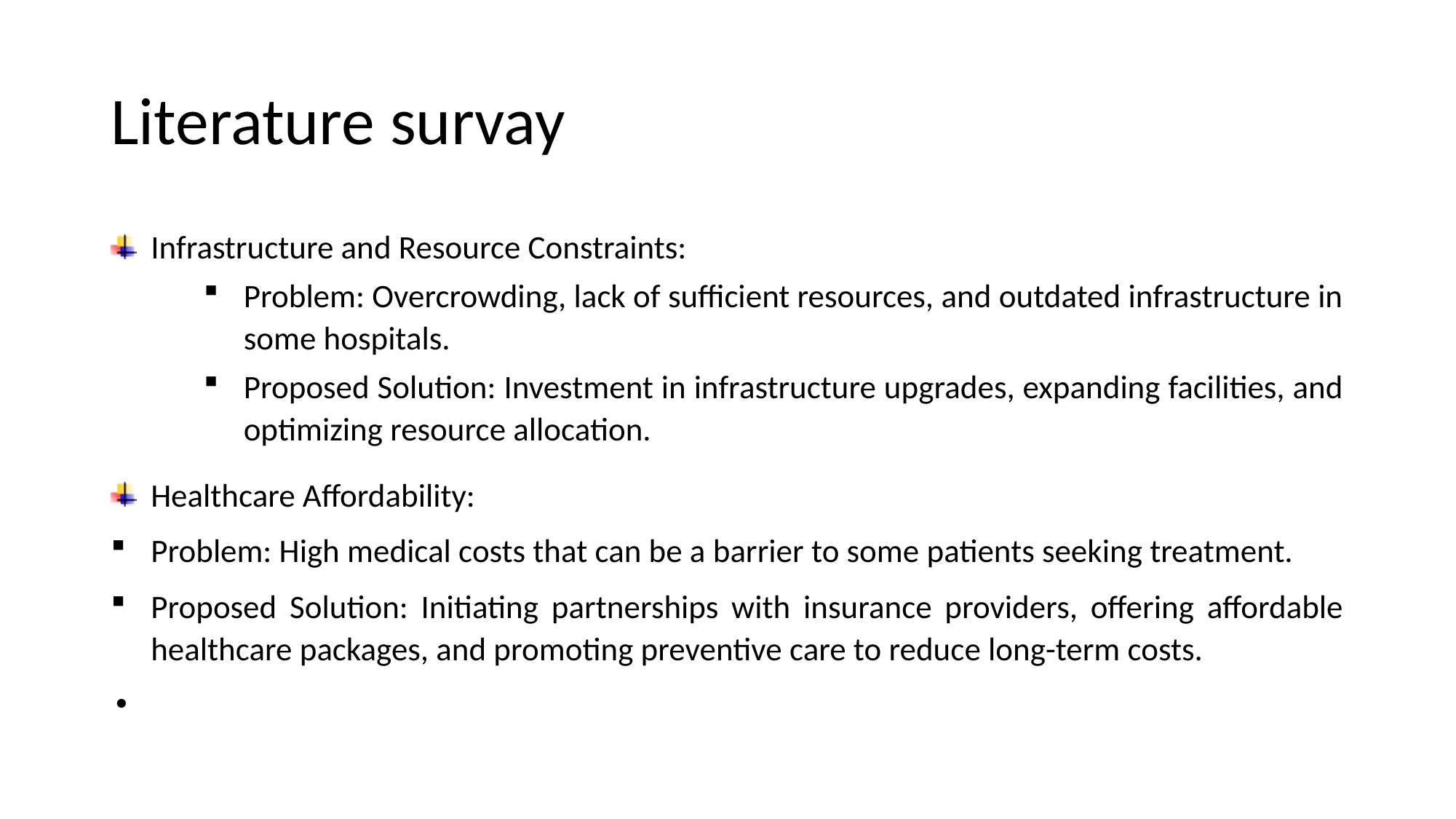

# Literature survay
Infrastructure and Resource Constraints:
Problem: Overcrowding, lack of sufficient resources, and outdated infrastructure in some hospitals.
Proposed Solution: Investment in infrastructure upgrades, expanding facilities, and optimizing resource allocation.
Healthcare Affordability:
Problem: High medical costs that can be a barrier to some patients seeking treatment.
Proposed Solution: Initiating partnerships with insurance providers, offering affordable healthcare packages, and promoting preventive care to reduce long-term costs.